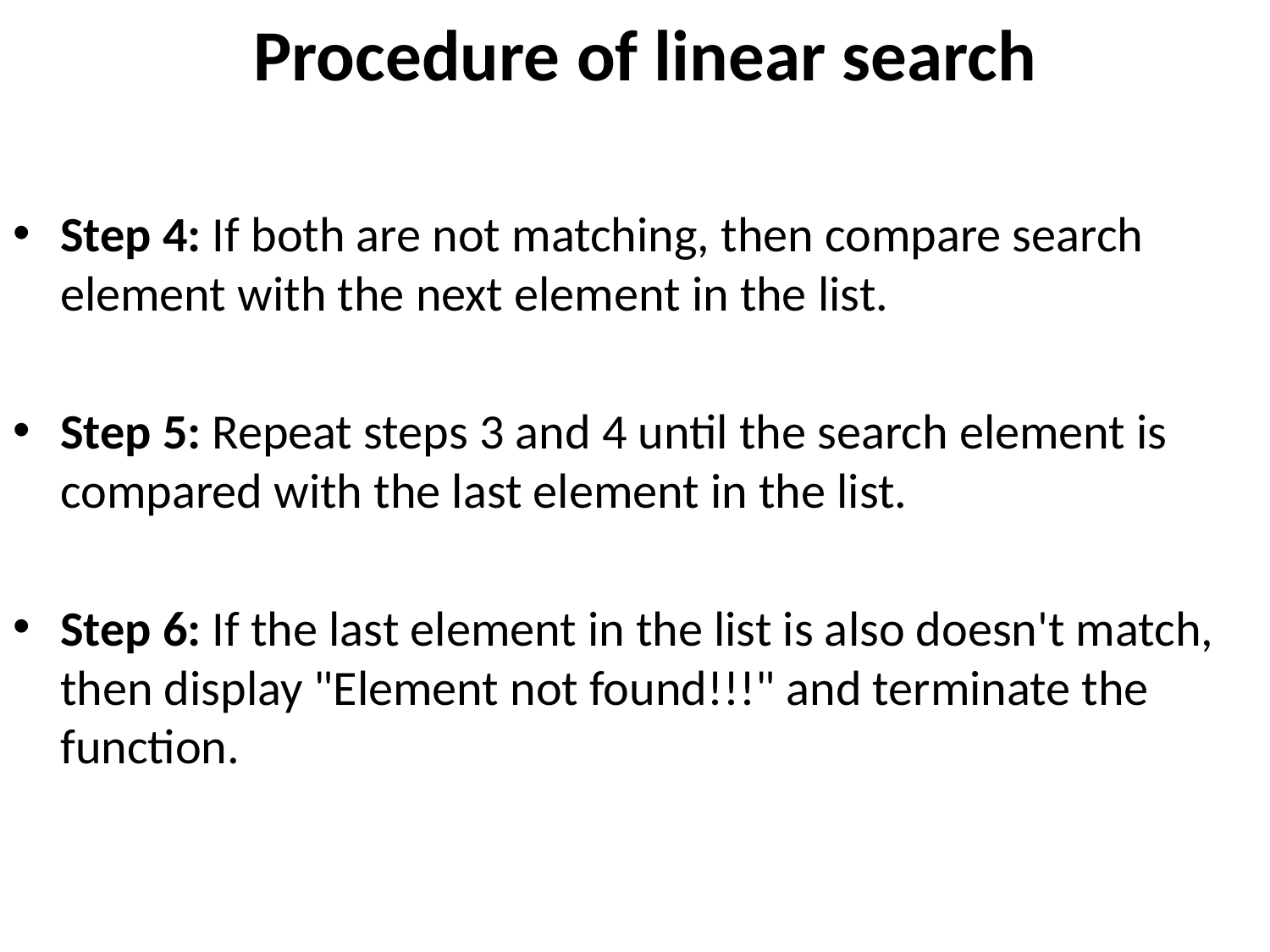

# Procedure of linear search

Step 4: If both are not matching, then compare search element with the next element in the list.

Step 5: Repeat steps 3 and 4 until the search element is compared with the last element in the list.

Step 6: If the last element in the list is also doesn't match, then display "Element not found!!!" and terminate the function.